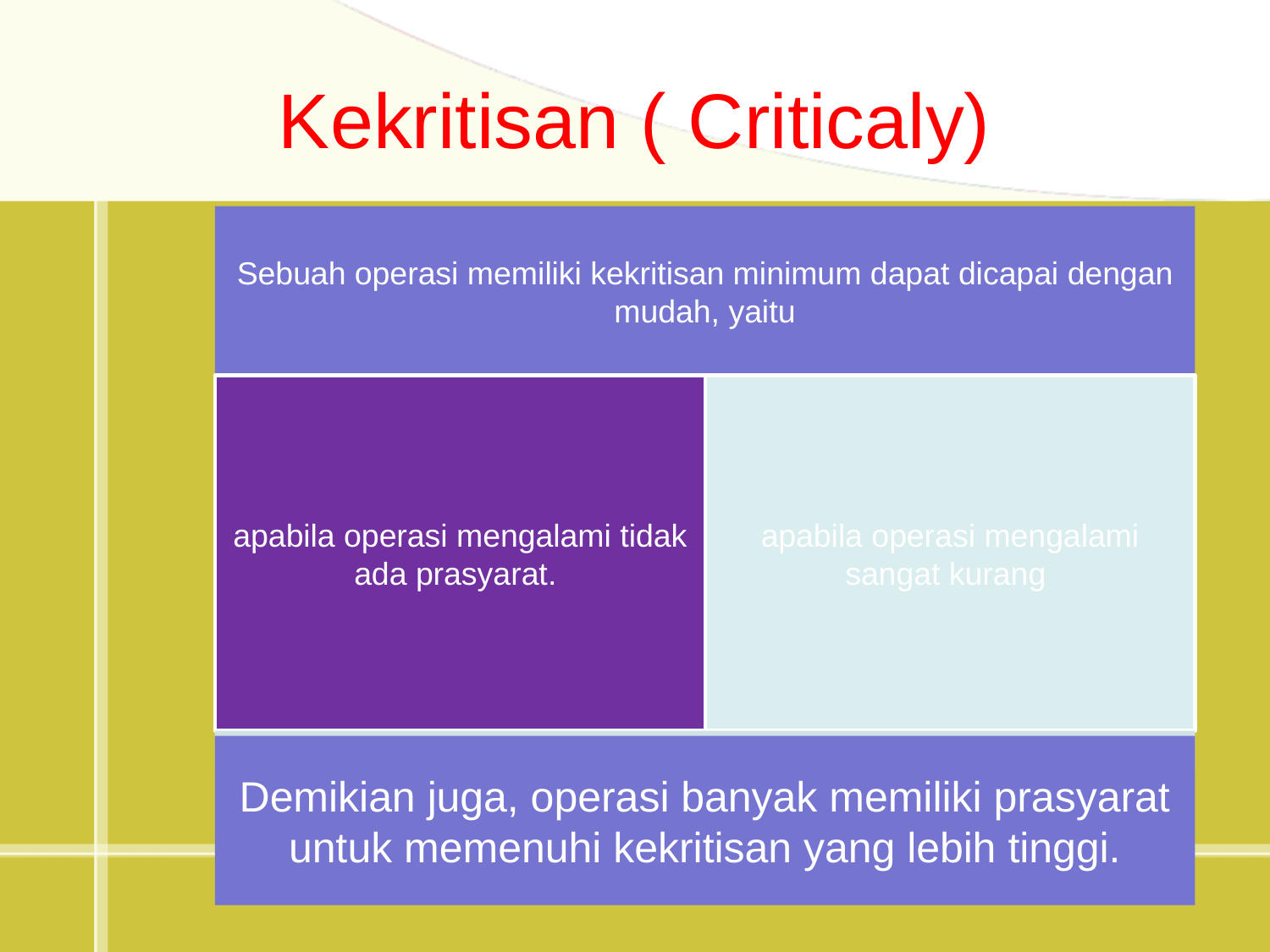

# Kekritisan ( Criticaly)
Sebuah operasi memiliki kekritisan minimum dapat dicapai dengan mudah, yaitu
apabila operasi mengalami tidak ada prasyarat.
apabila operasi mengalami sangat kurang

Demikian juga, operasi banyak memiliki prasyarat untuk memenuhi kekritisan yang lebih tinggi.